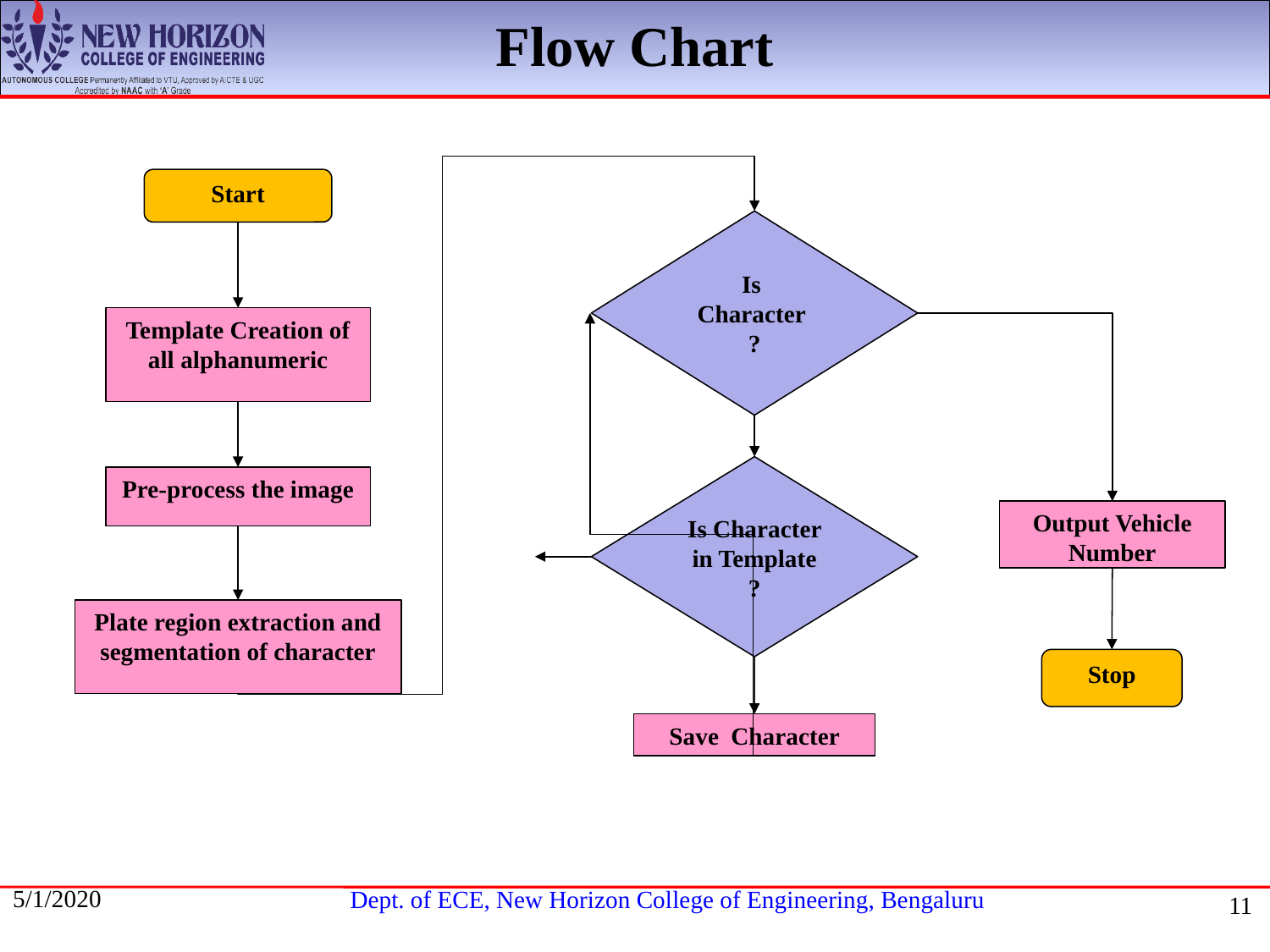

Flow Chart
Start
Is
Character
?
Template Creation of all alphanumeric
Is Character in Template
?
Pre-process the image
Output Vehicle Number
Plate region extraction and segmentation of character
Stop
Save  Character
5/1/2020
11